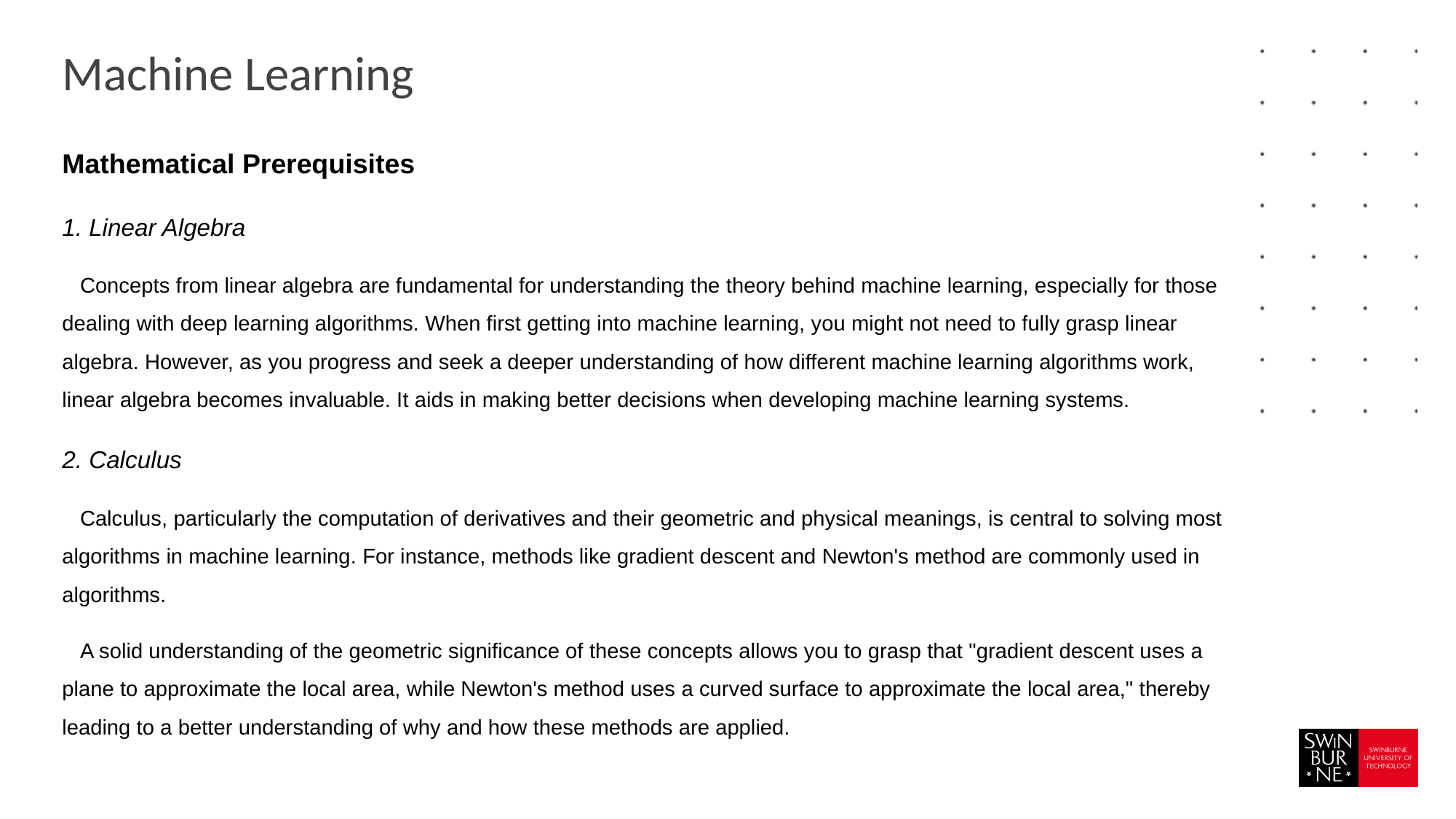

# Machine Learning
Mathematical Prerequisites
1. Linear Algebra
   Concepts from linear algebra are fundamental for understanding the theory behind machine learning, especially for those dealing with deep learning algorithms. When first getting into machine learning, you might not need to fully grasp linear algebra. However, as you progress and seek a deeper understanding of how different machine learning algorithms work, linear algebra becomes invaluable. It aids in making better decisions when developing machine learning systems.
2. Calculus
   Calculus, particularly the computation of derivatives and their geometric and physical meanings, is central to solving most algorithms in machine learning. For instance, methods like gradient descent and Newton's method are commonly used in algorithms.
   A solid understanding of the geometric significance of these concepts allows you to grasp that "gradient descent uses a plane to approximate the local area, while Newton's method uses a curved surface to approximate the local area," thereby leading to a better understanding of why and how these methods are applied.